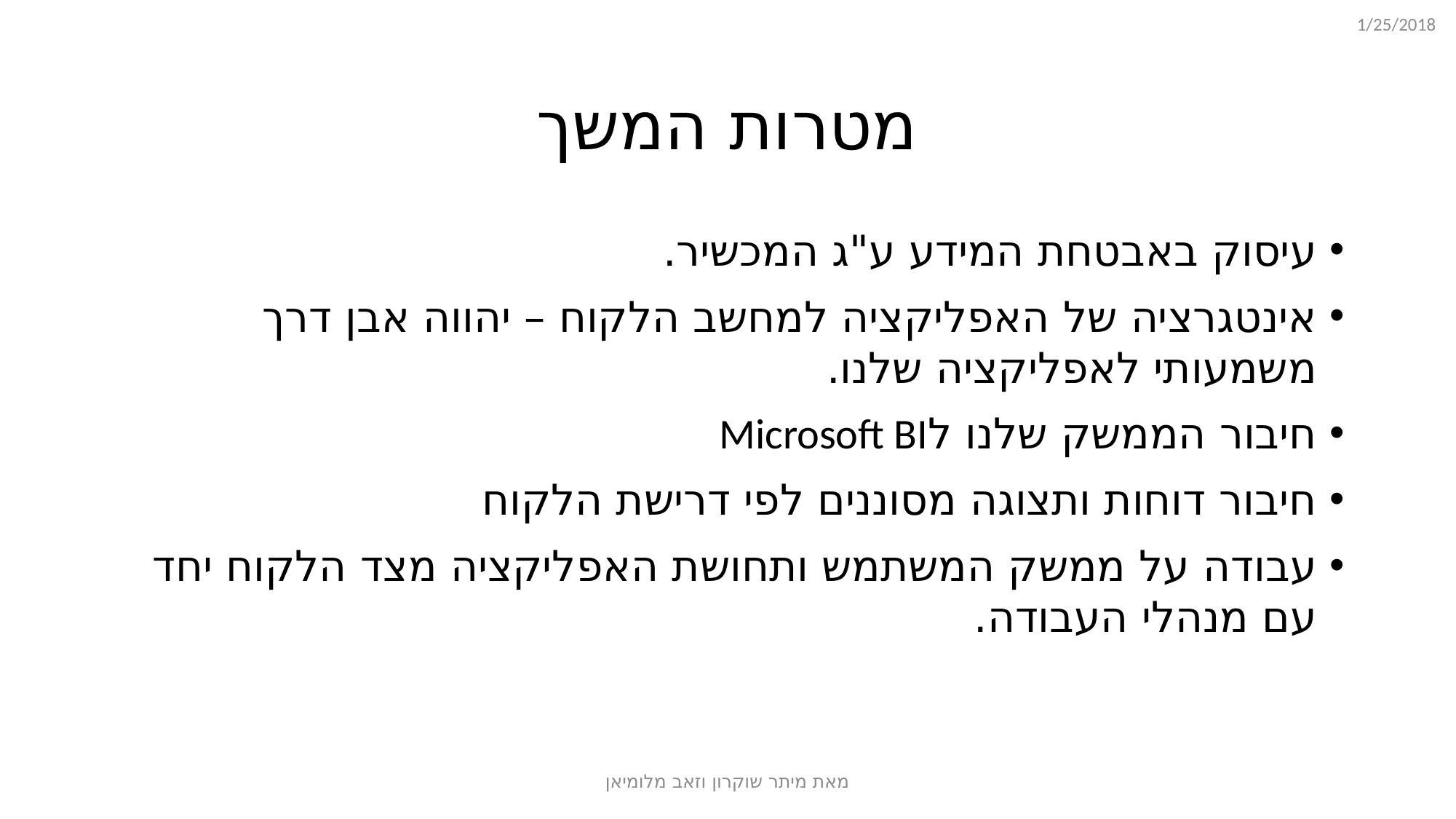

1/25/2018
מטרות המשך
עיסוק באבטחת המידע ע"ג המכשיר.
אינטגרציה של האפליקציה למחשב הלקוח – יהווה אבן דרך משמעותי לאפליקציה שלנו.
חיבור הממשק שלנו לMicrosoft BI
חיבור דוחות ותצוגה מסוננים לפי דרישת הלקוח
עבודה על ממשק המשתמש ותחושת האפליקציה מצד הלקוח יחד עם מנהלי העבודה.
מאת מיתר שוקרון וזאב מלומיאן